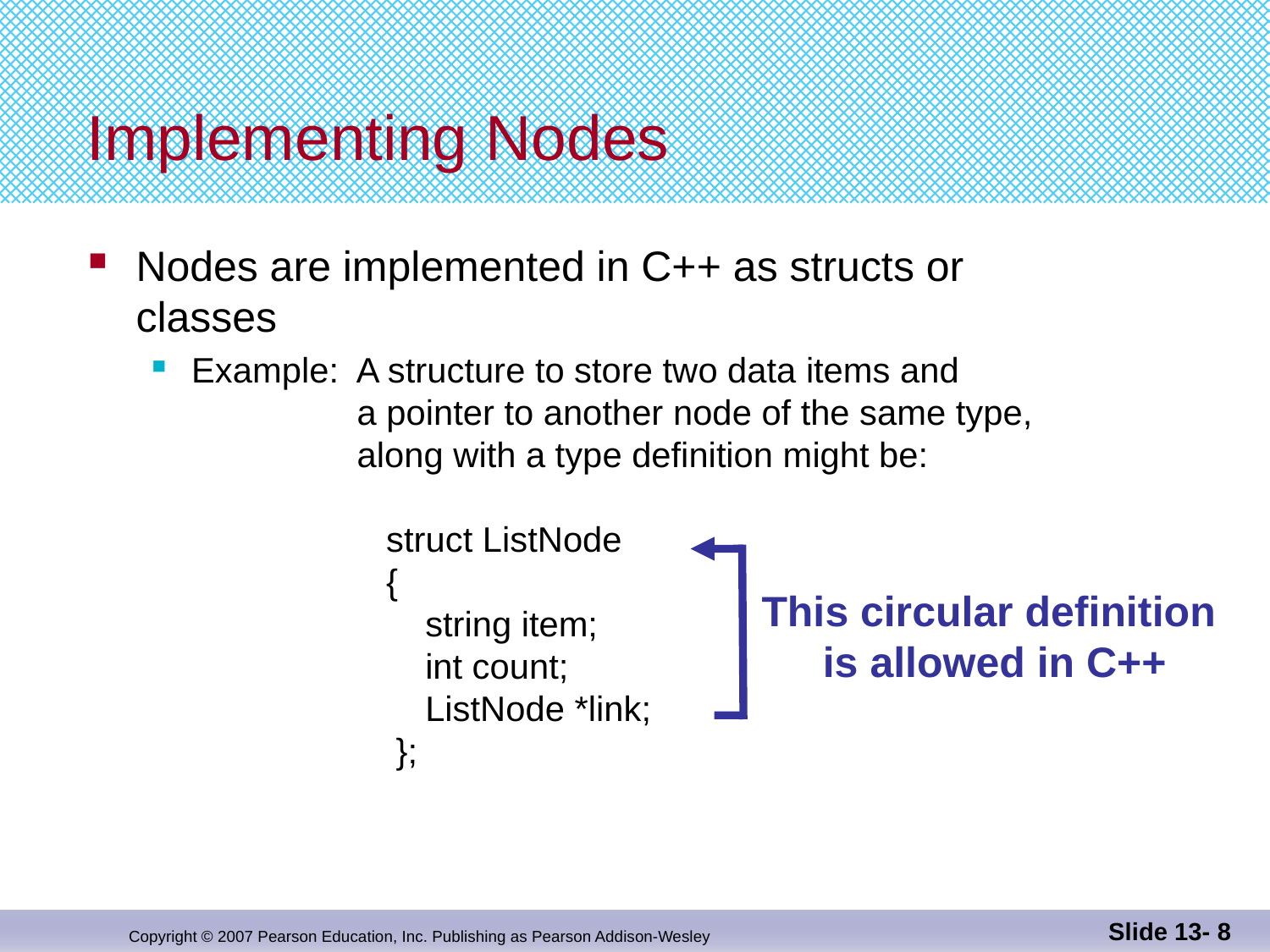

# Implementing Nodes
Nodes are implemented in C++ as structs or
classes
Example:  A structure to store two data items and
                 a pointer to another node of the same type,
                 along with a type definition might be:
                    struct ListNode
                    {
                        string item;
                        int count;
                        ListNode *link;
                     };

This circular definition
 is allowed in C++

Slide 13- 8